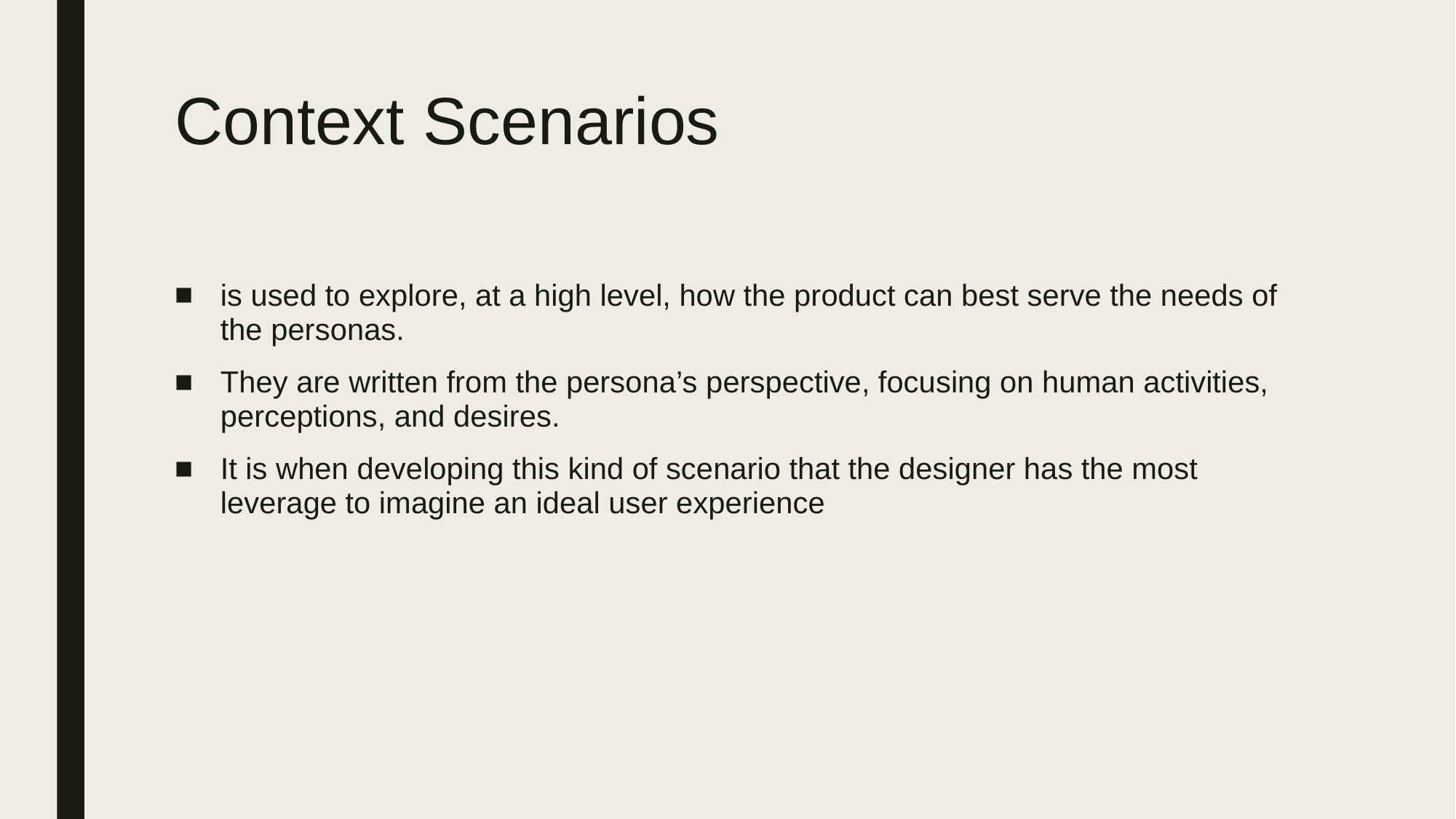

# Context Scenarios
is used to explore, at a high level, how the product can best serve the needs of the personas.
They are written from the persona’s perspective, focusing on human activities, perceptions, and desires.
It is when developing this kind of scenario that the designer has the most leverage to imagine an ideal user experience